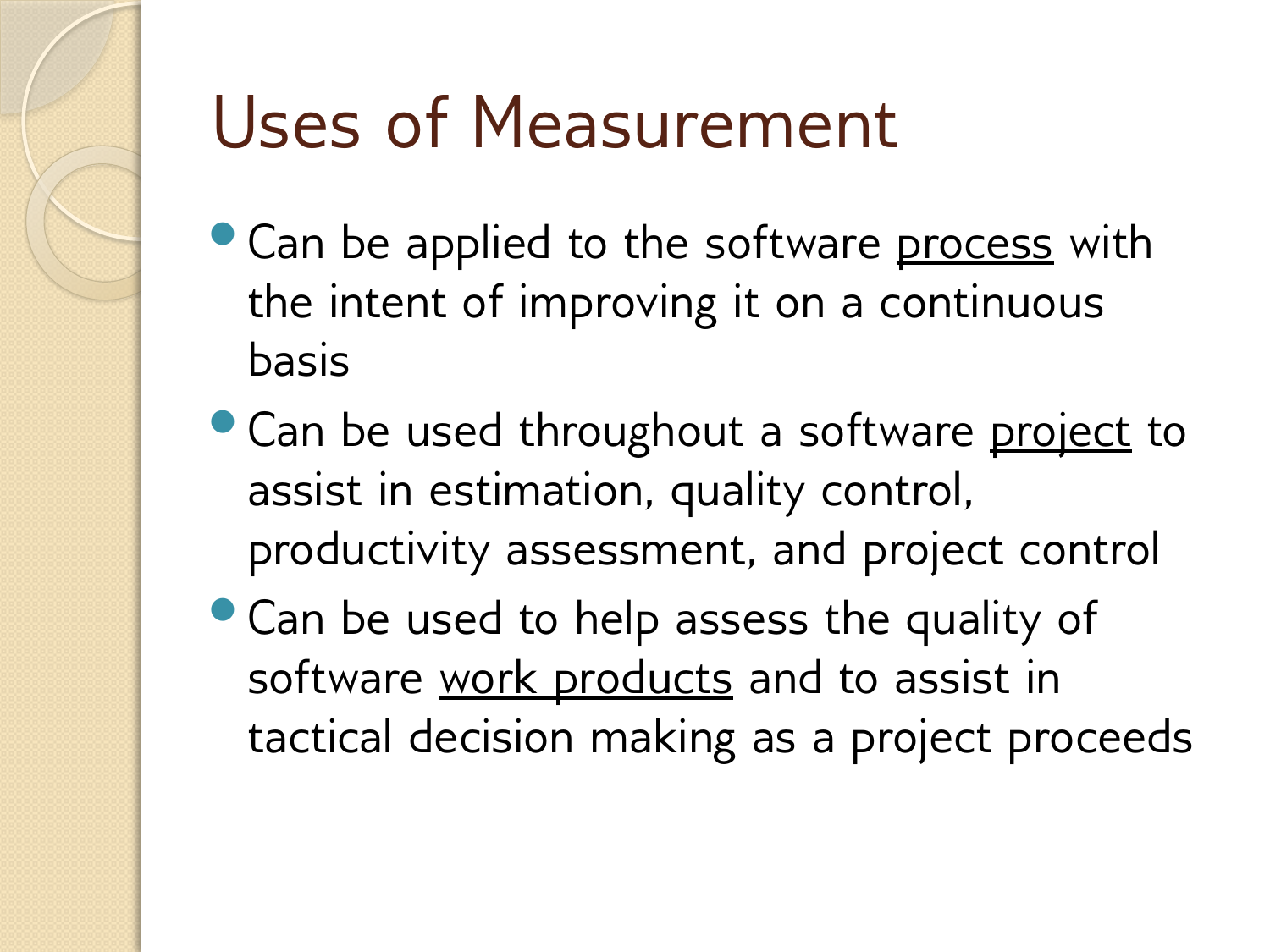

# Uses of Measurement
Can be applied to the software process with the intent of improving it on a continuous basis
Can be used throughout a software project to assist in estimation, quality control, productivity assessment, and project control
Can be used to help assess the quality of software work products and to assist in tactical decision making as a project proceeds